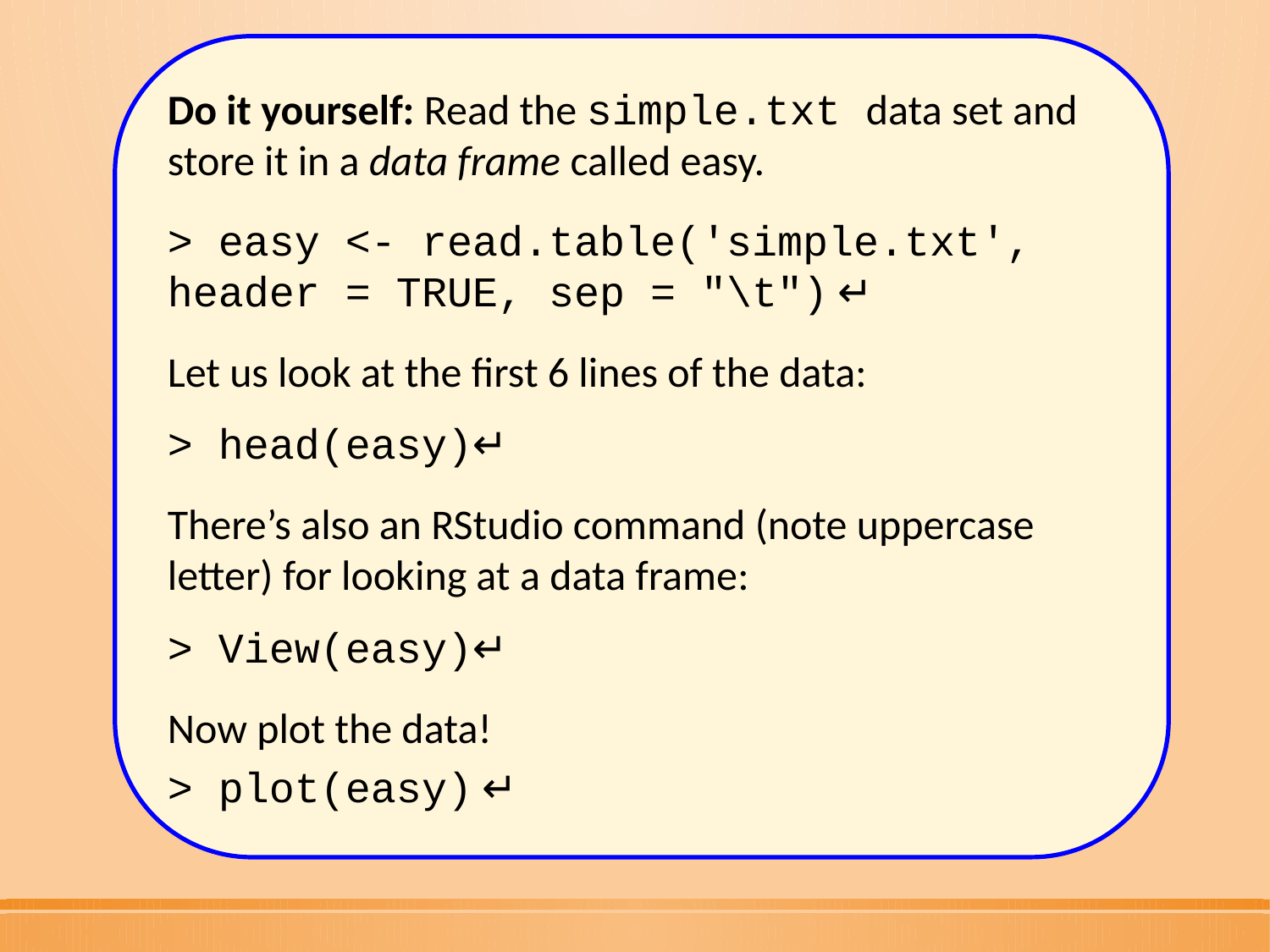

Do it yourself: Read the simple.txt data set and store it in a data frame called easy.
> easy <- read.table('simple.txt', header = TRUE, sep = "\t") ↵
Let us look at the first 6 lines of the data:
> head(easy)↵
There’s also an RStudio command (note uppercase letter) for looking at a data frame:
> View(easy)↵
Now plot the data!
> plot(easy) ↵